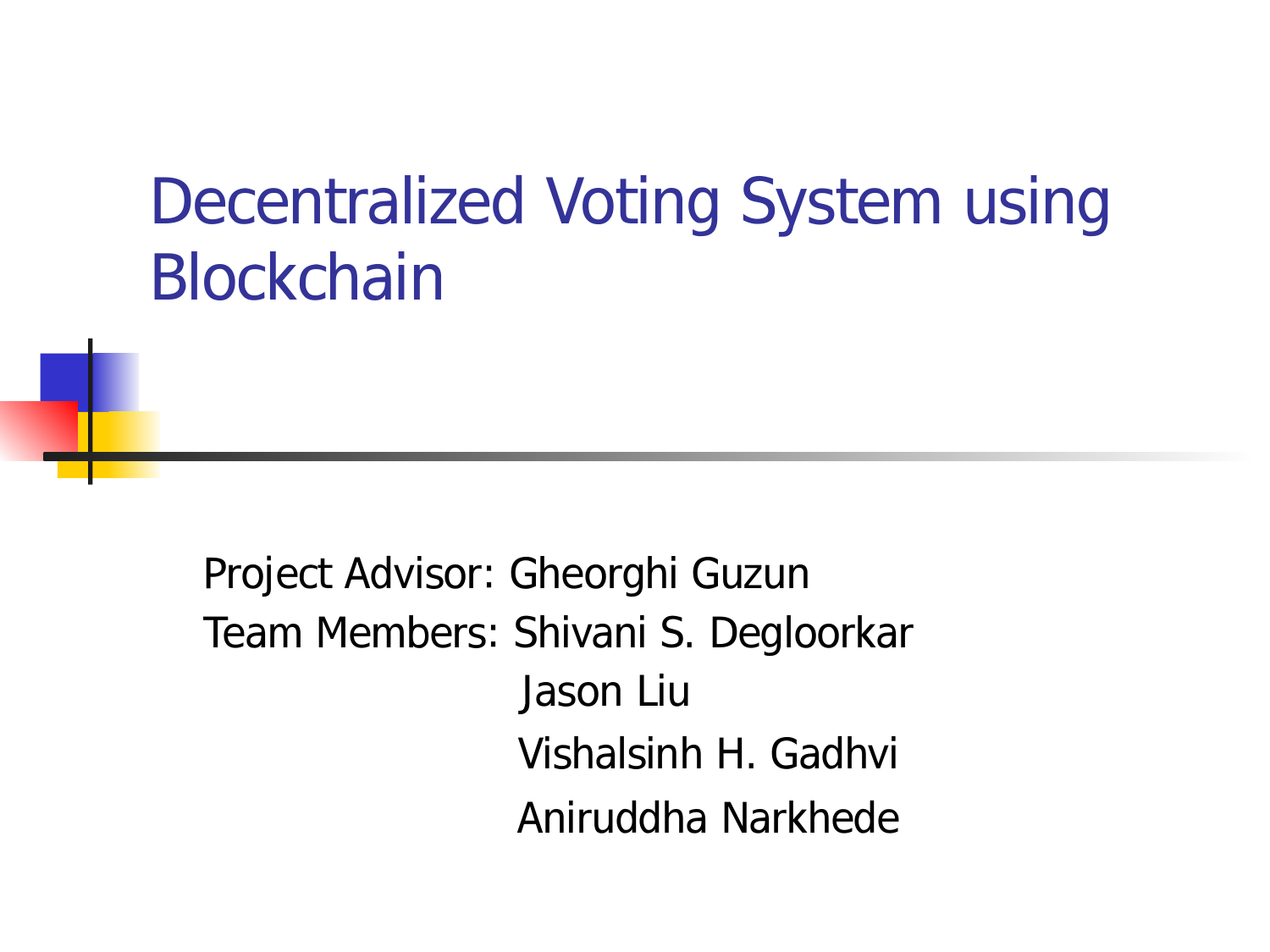

# Decentralized Voting System using Blockchain
Project Advisor: Gheorghi Guzun
Team Members: Shivani S. Degloorkar
                        Jason Liu
                        Vishalsinh H. Gadhvi
                        Aniruddha Narkhede